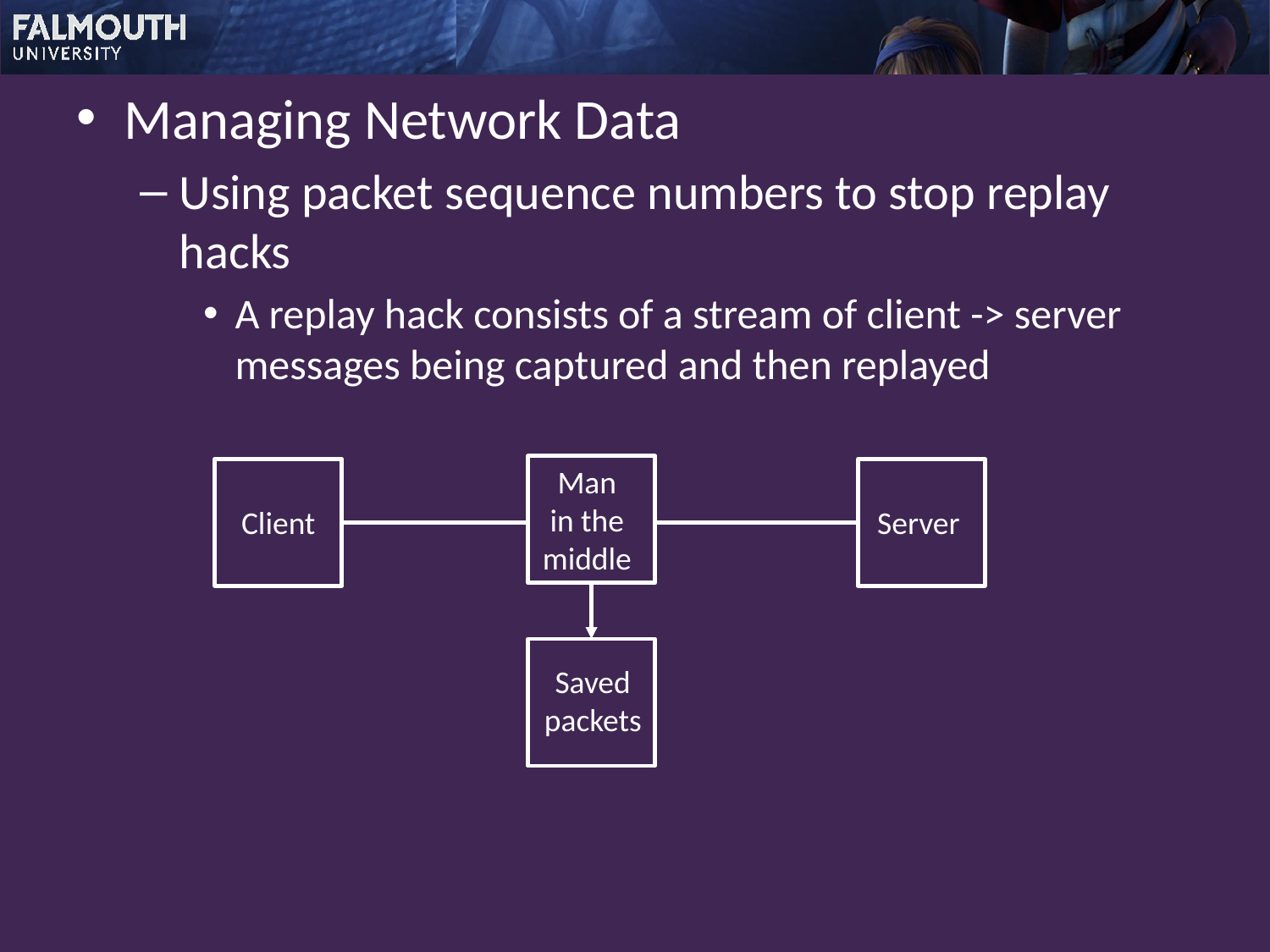

Managing Network Data
Using packet sequence numbers to stop replay hacks
A replay hack consists of a stream of client -> server messages being captured and then replayed

Man
in the
middle

Client

Server

Saved
packets